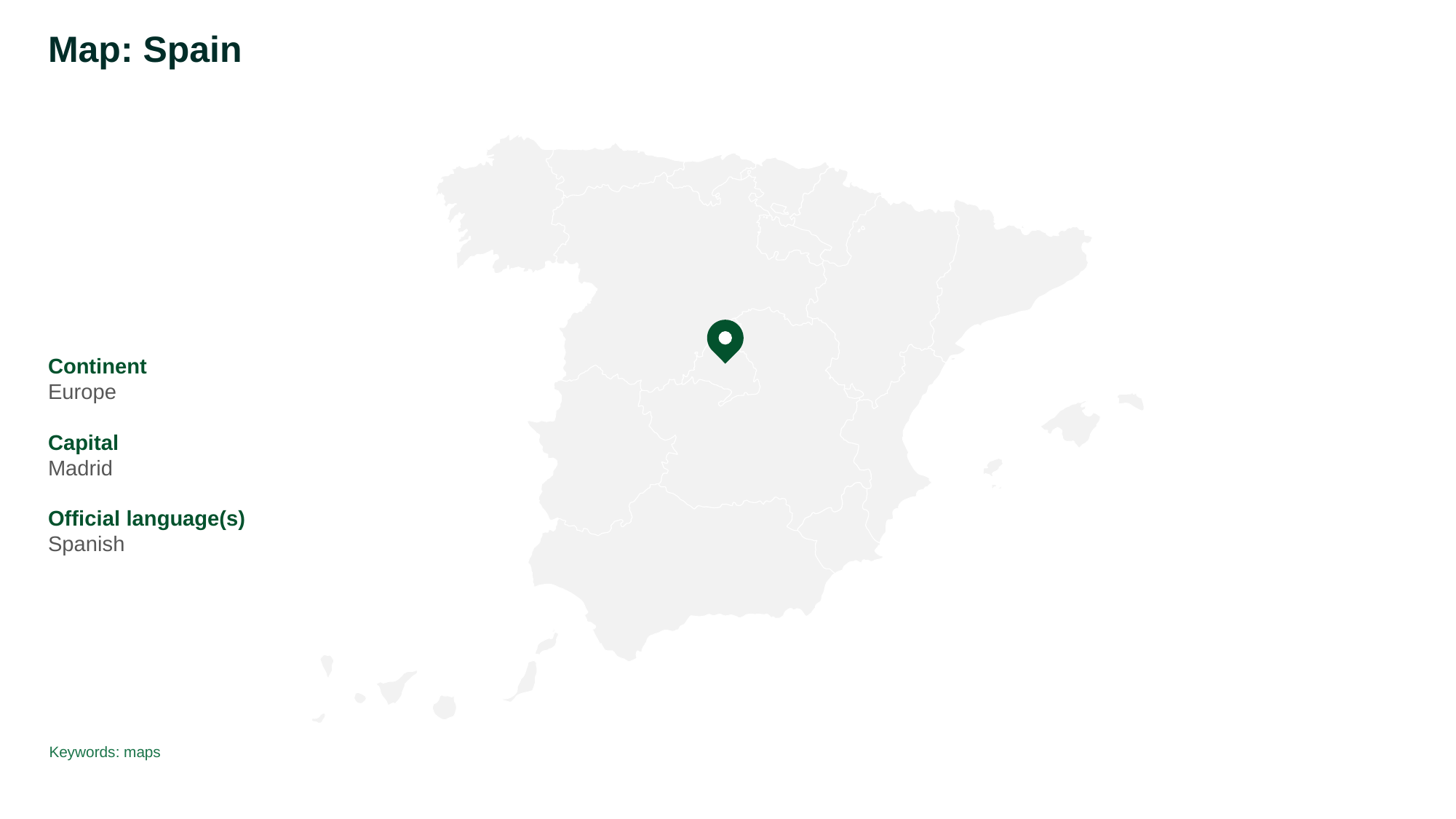

# Map: Spain

Continent
Europe

Capital
Madrid

Official language(s)
Spanish
Keywords: maps